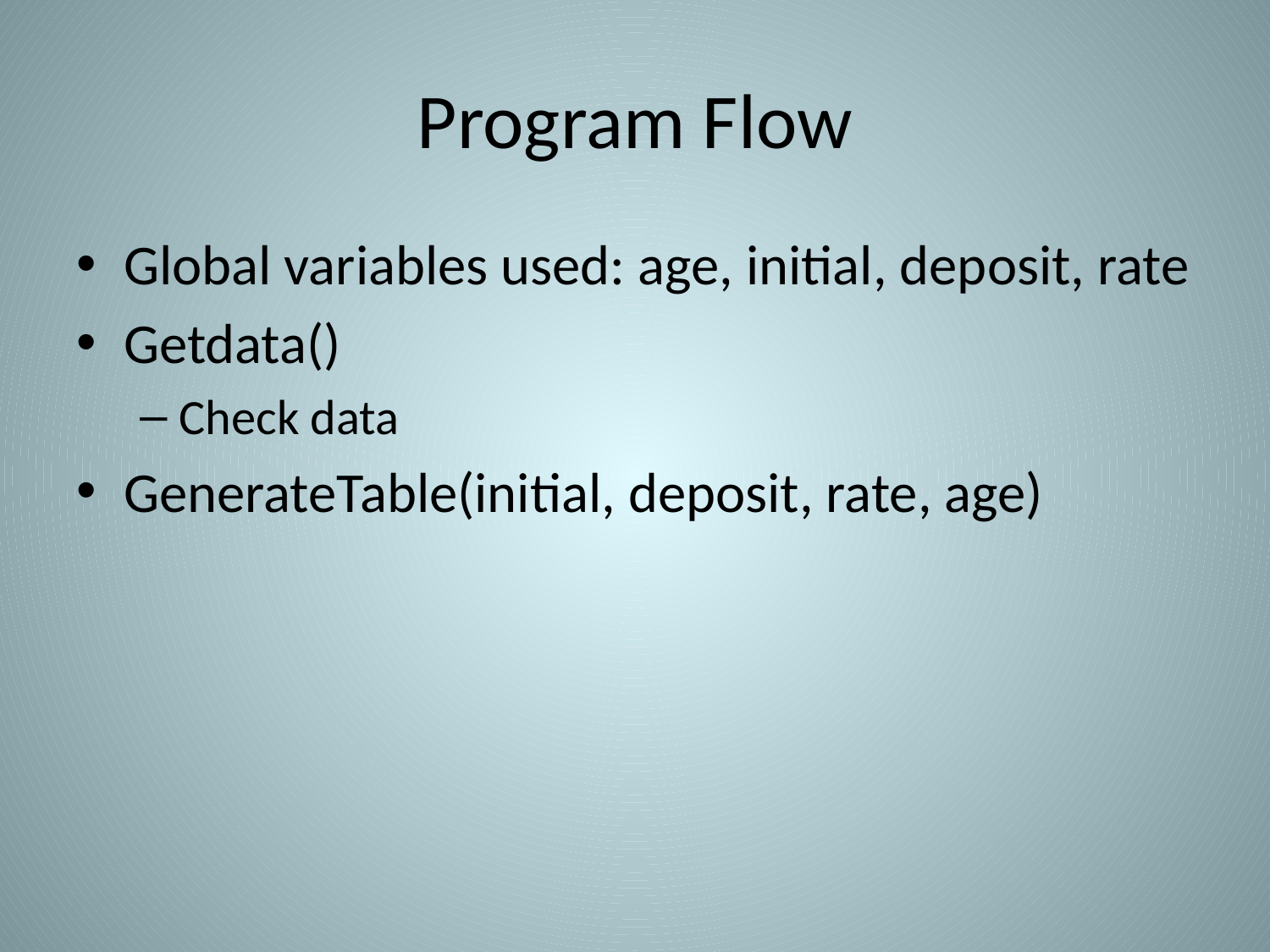

# Program Flow
Global variables used: age, initial, deposit, rate
Getdata()
Check data
GenerateTable(initial, deposit, rate, age)